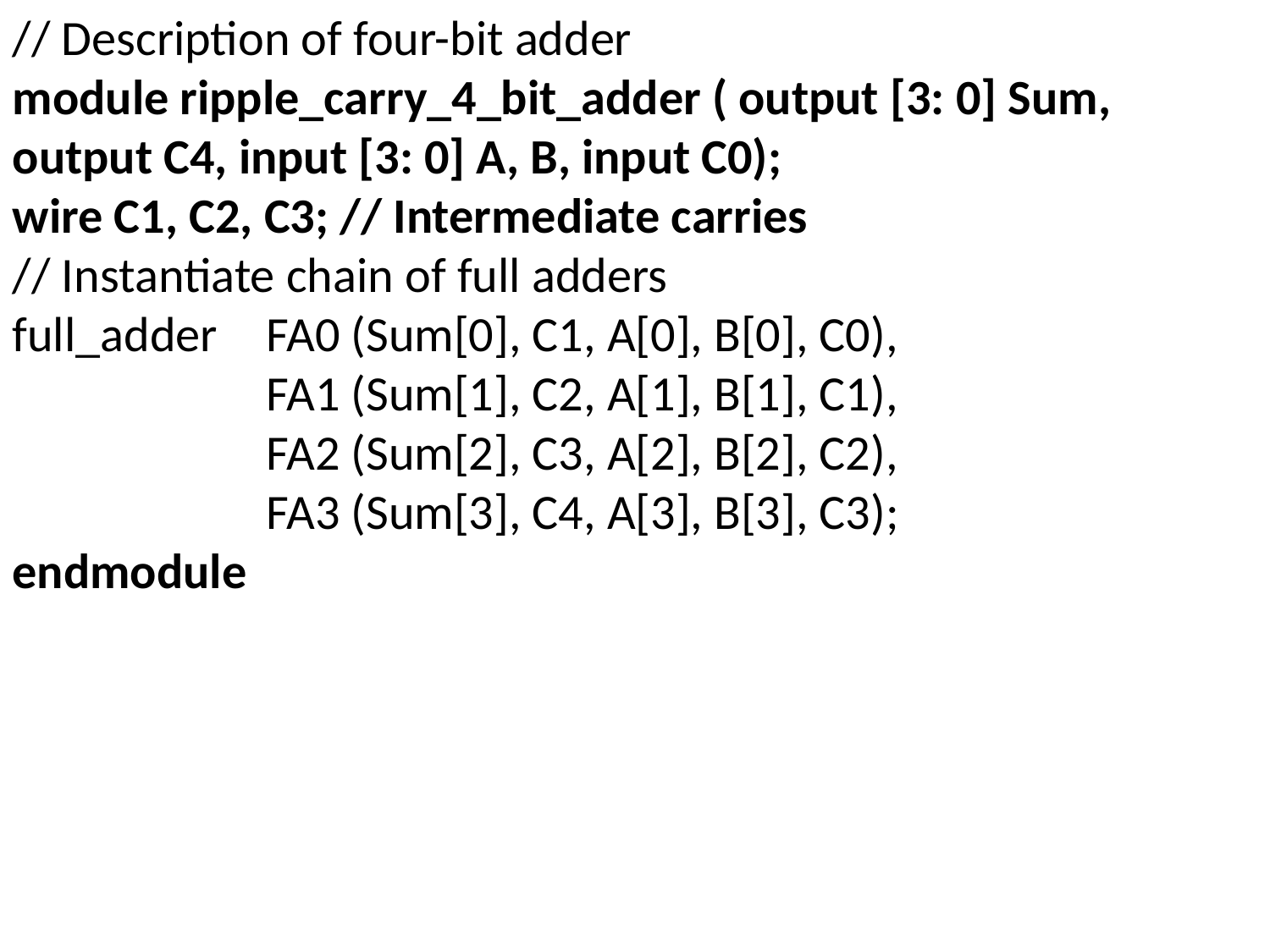

// Description of four-bit adder
module ripple_carry_4_bit_adder ( output [3: 0] Sum, output C4, input [3: 0] A, B, input C0);
wire C1, C2, C3; // Intermediate carries
// Instantiate chain of full adders
full_adder 	FA0 (Sum[0], C1, A[0], B[0], C0),
		FA1 (Sum[1], C2, A[1], B[1], C1),
		FA2 (Sum[2], C3, A[2], B[2], C2),
		FA3 (Sum[3], C4, A[3], B[3], C3);
endmodule